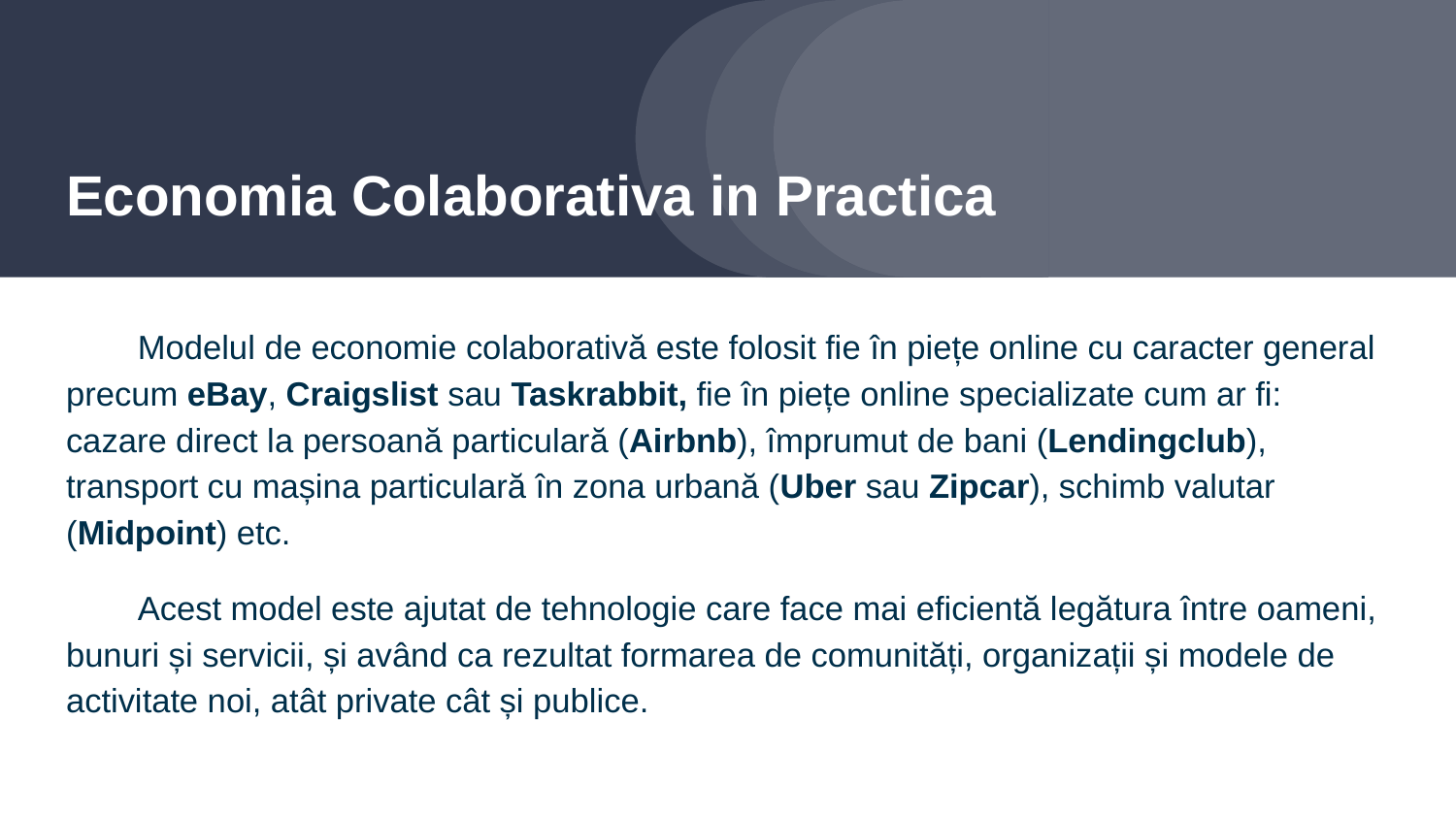

# Economia Colaborativa in Practica
Modelul de economie colaborativă este folosit fie în piețe online cu caracter general precum eBay, Craigslist sau Taskrabbit, fie în piețe online specializate cum ar fi: cazare direct la persoană particulară (Airbnb), împrumut de bani (Lendingclub), transport cu mașina particulară în zona urbană (Uber sau Zipcar), schimb valutar (Midpoint) etc.
Acest model este ajutat de tehnologie care face mai eficientă legătura între oameni, bunuri și servicii, și având ca rezultat formarea de comunități, organizații și modele de activitate noi, atât private cât și publice.